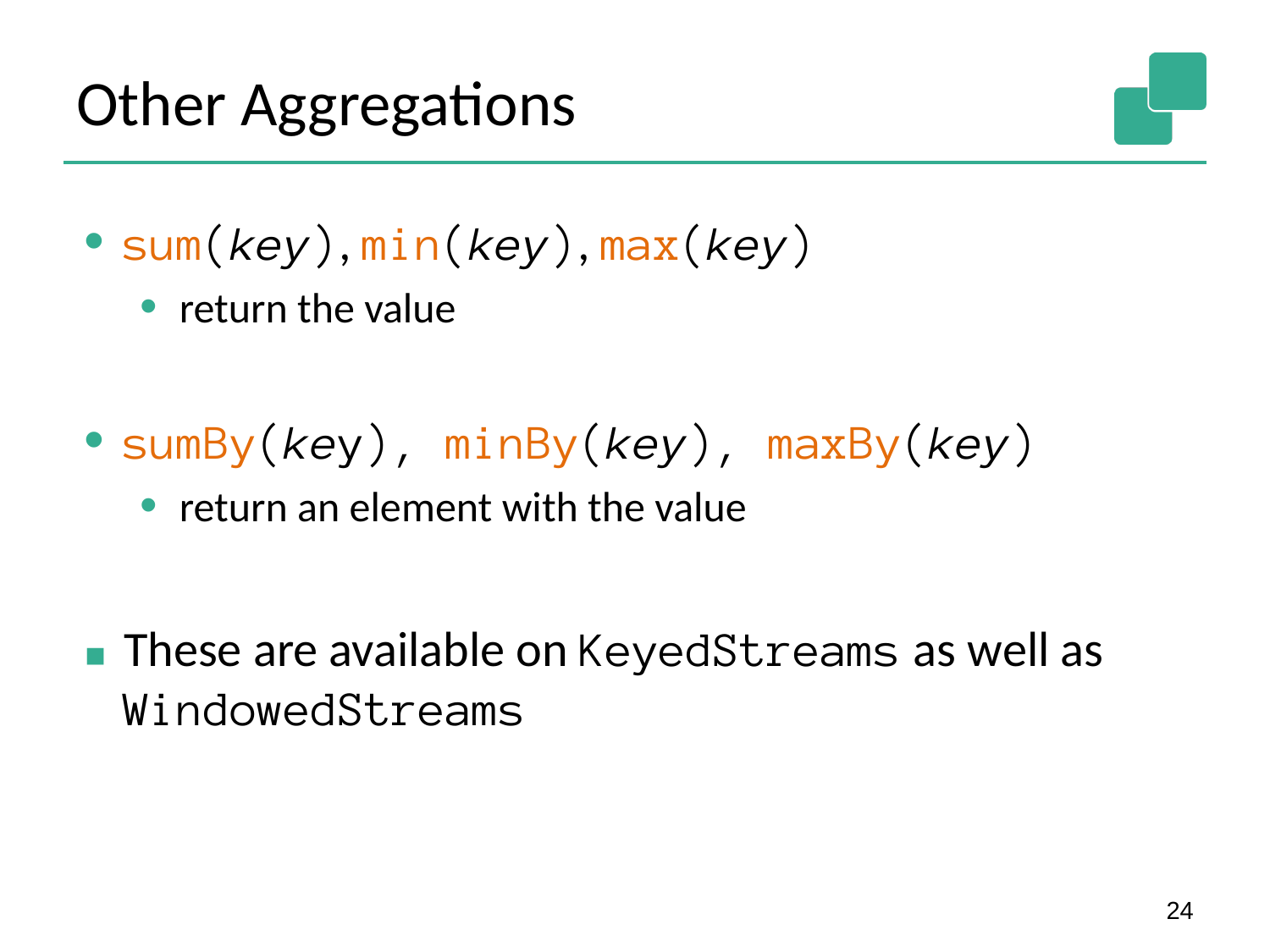

# Other Aggregations
sum(key), min(key), max(key)
return the value

sumBy(key), minBy(key), maxBy(key)
return an element with the value

These are available on KeyedStreams as well as WindowedStreams

24